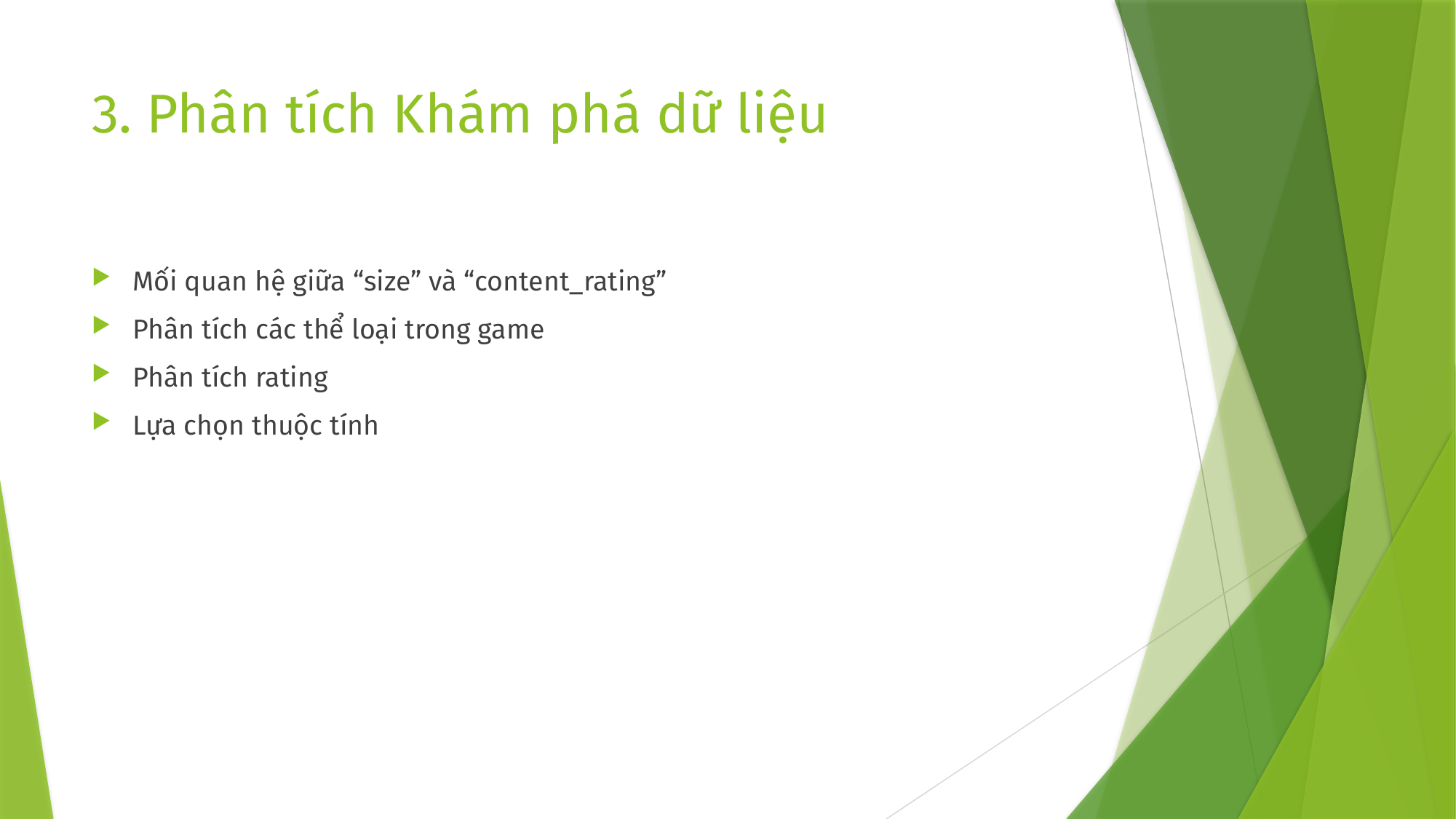

# 3. Phân tích Khám phá dữ liệu
Mối quan hệ giữa “size” và “content_rating”
Phân tích các thể loại trong game
Phân tích rating
Lựa chọn thuộc tính